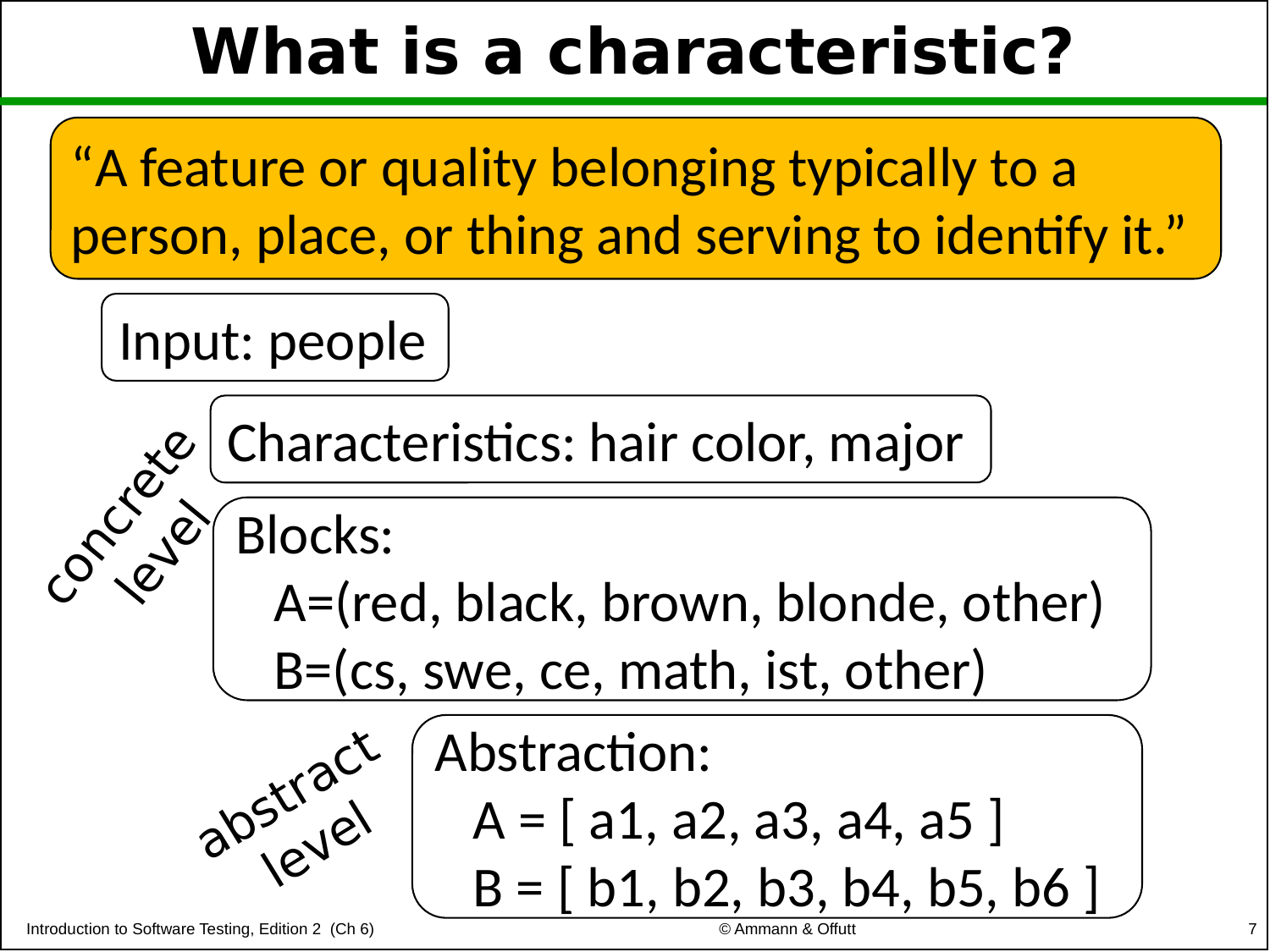

# What is a characteristic?
“A feature or quality belonging typically to a person, place, or thing and serving to identify it.”
Input: people
Characteristics: hair color, major
concrete
level
Blocks:
   A=(red, black, brown, blonde, other)
   B=(cs, swe, ce, math, ist, other)
Abstraction:
   A = [ a1, a2, a3, a4, a5 ]
   B = [ b1, b2, b3, b4, b5, b6 ]
abstract
level
7
© Ammann & Offutt
Introduction to Software Testing, Edition 2  (Ch 6)